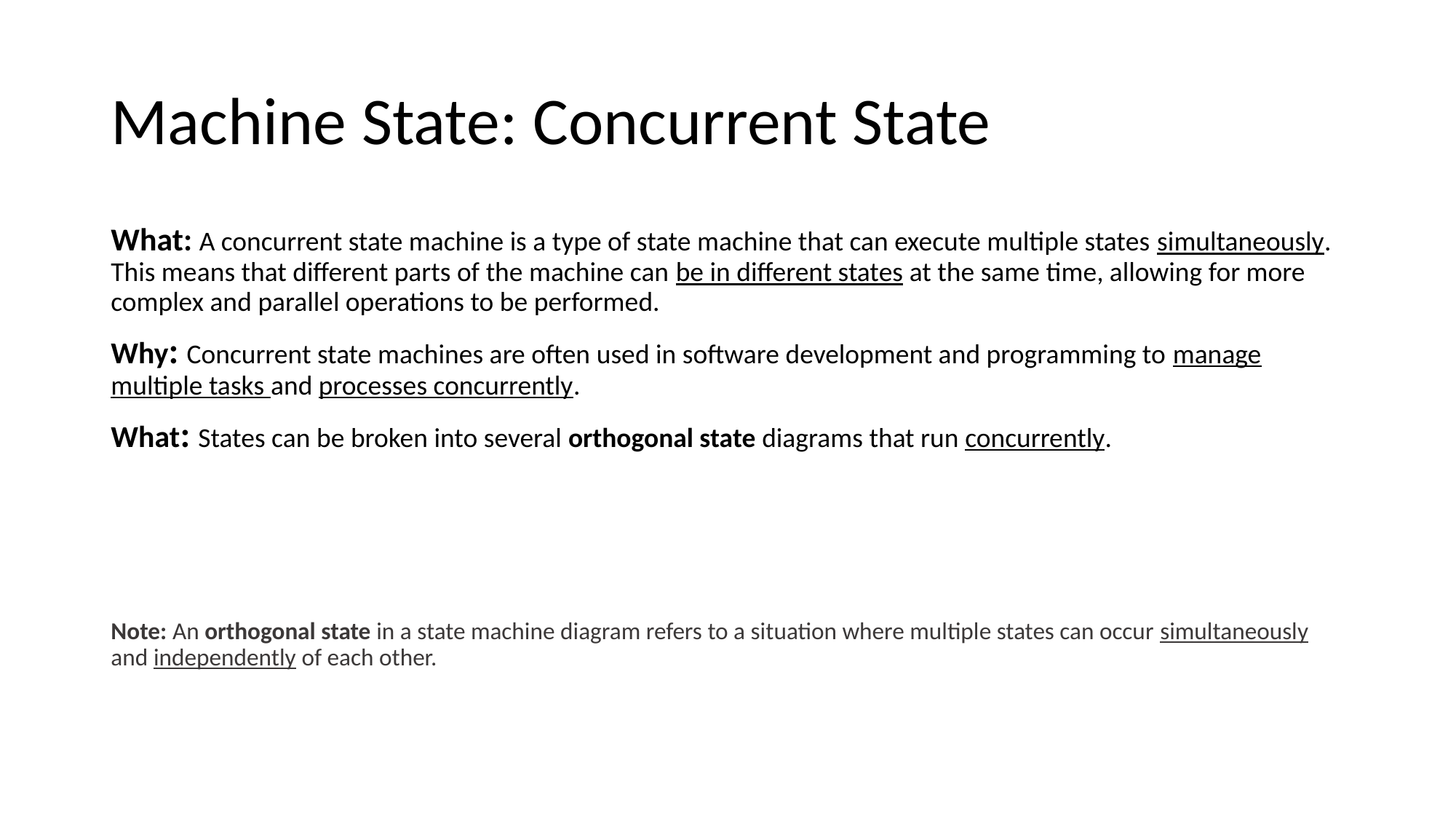

# Machine State: Concurrent State
What: A concurrent state machine is a type of state machine that can execute multiple states simultaneously. This means that different parts of the machine can be in different states at the same time, allowing for more complex and parallel operations to be performed.
Why: Concurrent state machines are often used in software development and programming to manage multiple tasks and processes concurrently.
What: States can be broken into several orthogonal state diagrams that run concurrently.

Note: An orthogonal state in a state machine diagram refers to a situation where multiple states can occur simultaneously and independently of each other.